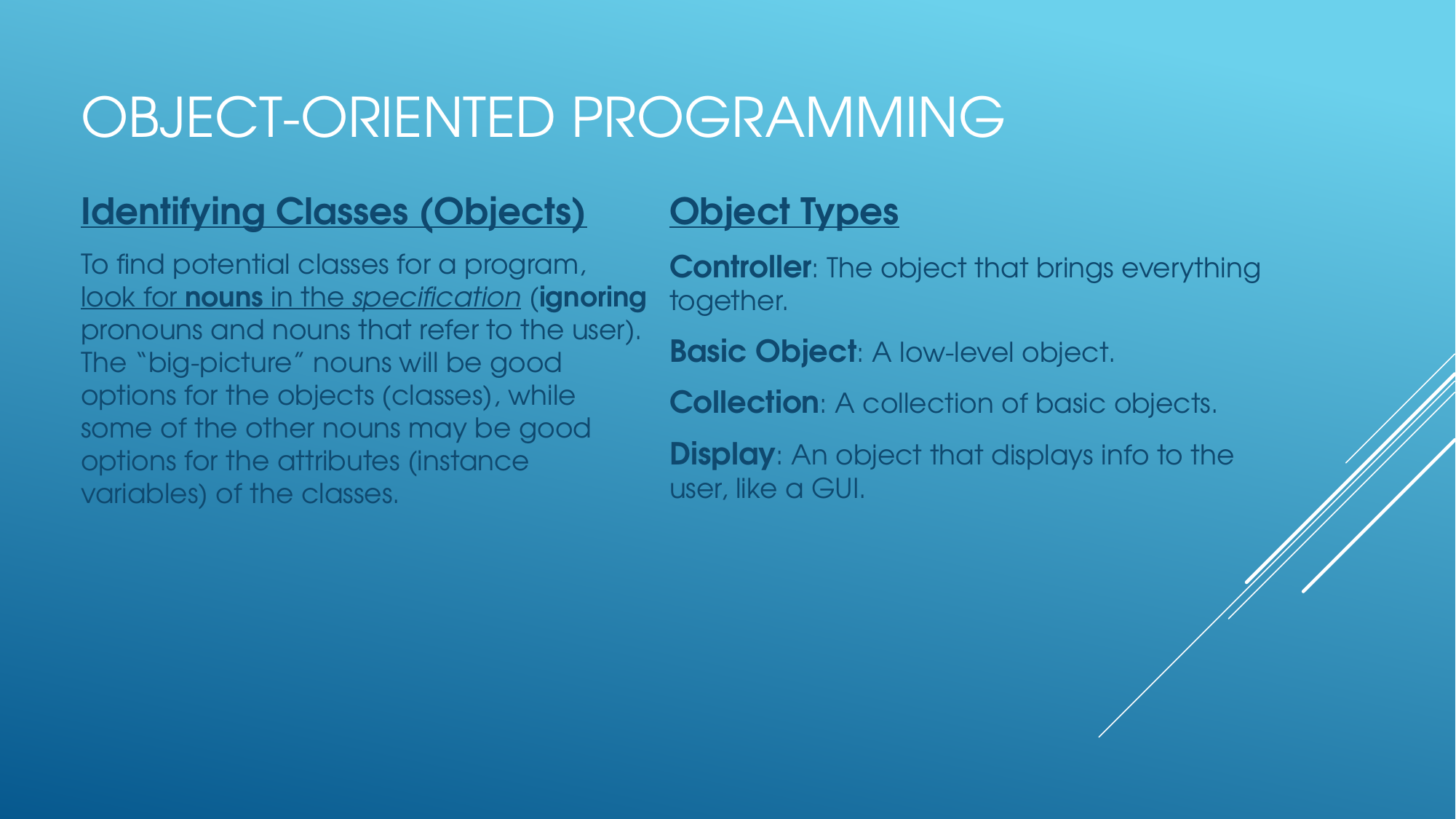

# Object-Oriented Programming
Identifying Classes (Objects)
To find potential classes for a program, look for nouns in the specification (ignoring pronouns and nouns that refer to the user). The “big-picture” nouns will be good options for the objects (classes), while some of the other nouns may be good options for the attributes (instance variables) of the classes.
Object Types
Controller: The object that brings everything together.
Basic Object: A low-level object.
Collection: A collection of basic objects.
Display: An object that displays info to the user, like a GUI.